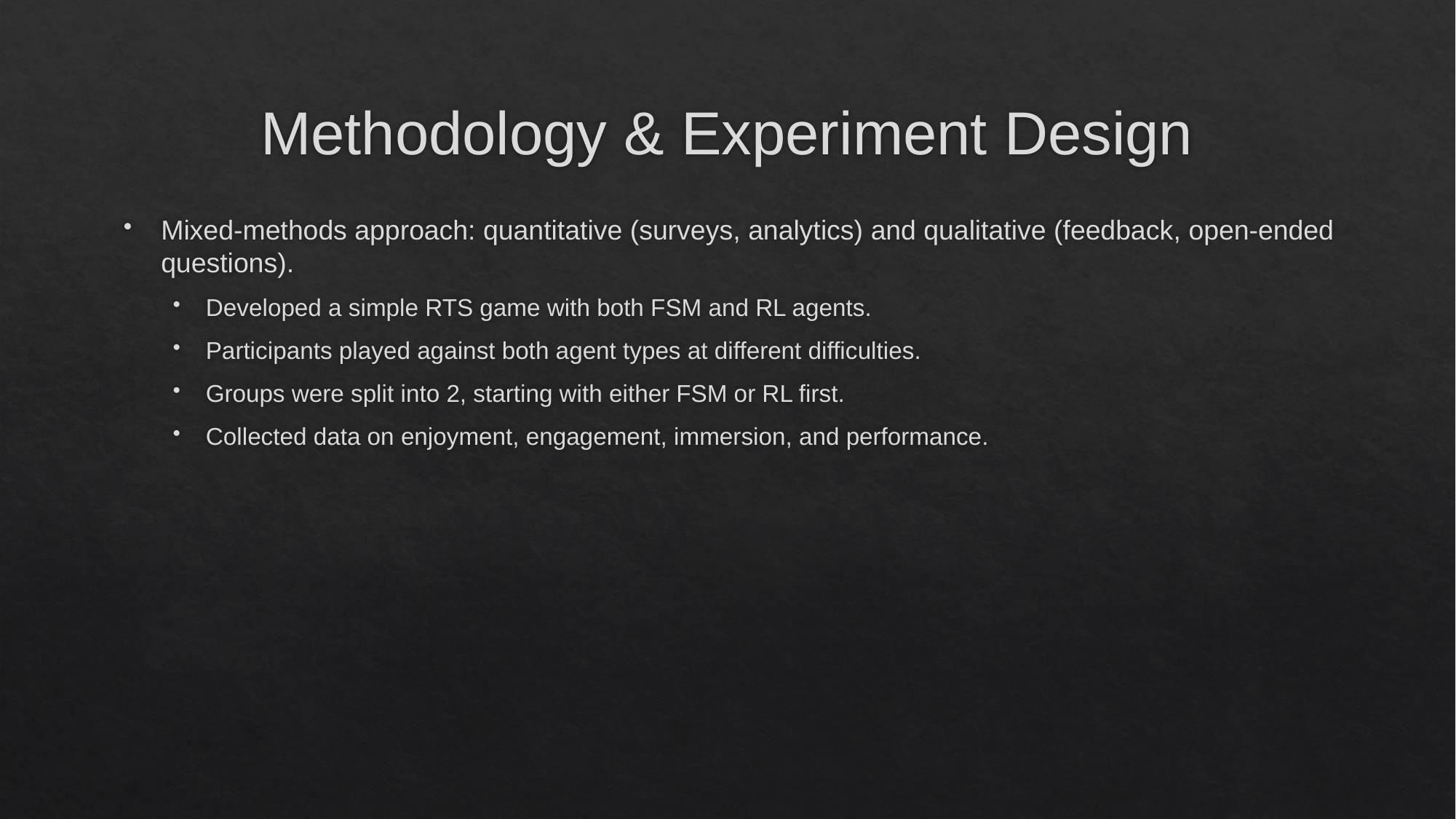

# Methodology & Experiment Design
Mixed-methods approach: quantitative (surveys, analytics) and qualitative (feedback, open-ended questions).
Developed a simple RTS game with both FSM and RL agents.
Participants played against both agent types at different difficulties.
Groups were split into 2, starting with either FSM or RL first.
Collected data on enjoyment, engagement, immersion, and performance.